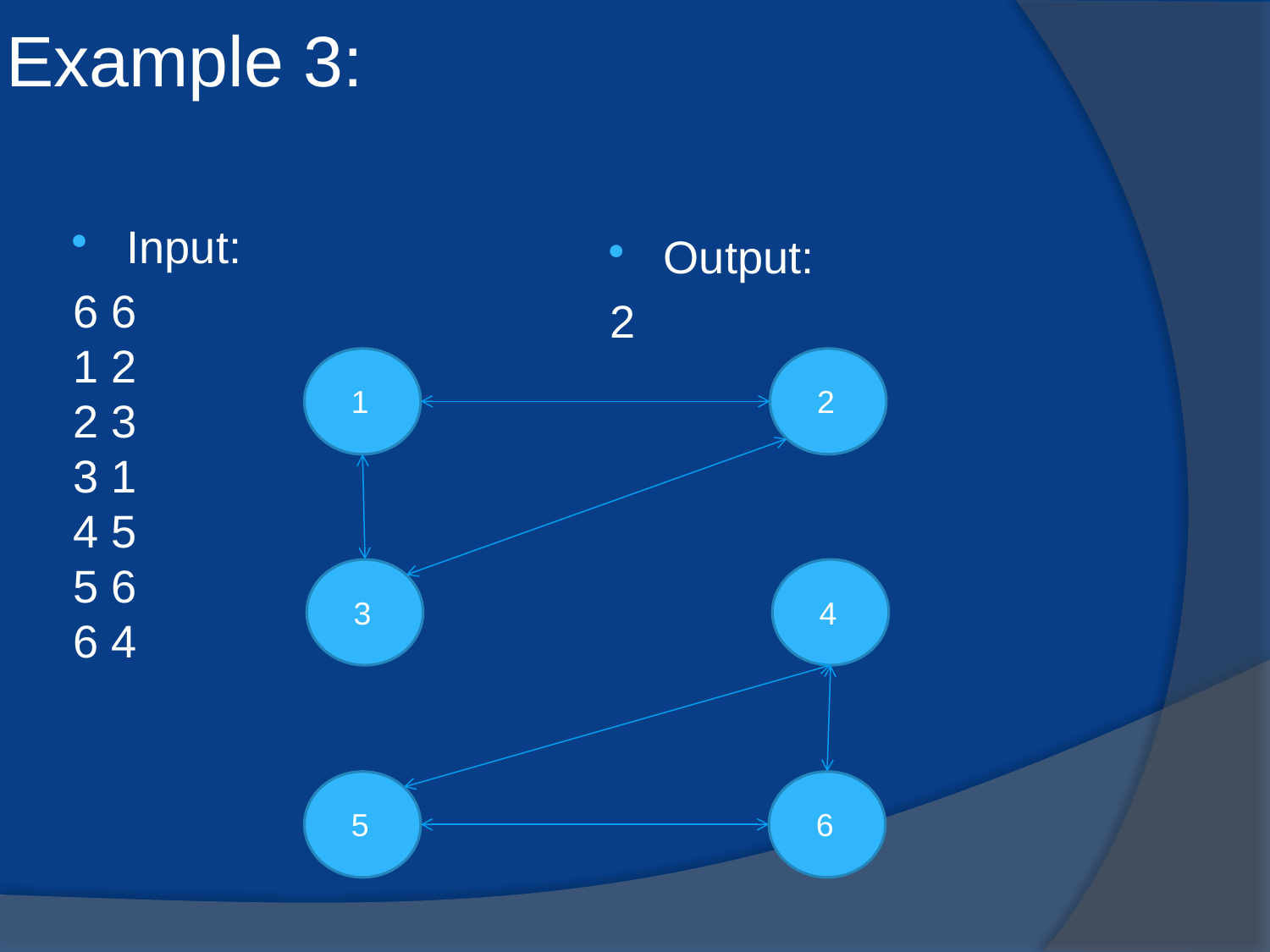

# Example 3:
Input:
6 6
1 2
2 3
3 1
4 5
5 6
6 4
Output:
2

1
2

3
4

5
6